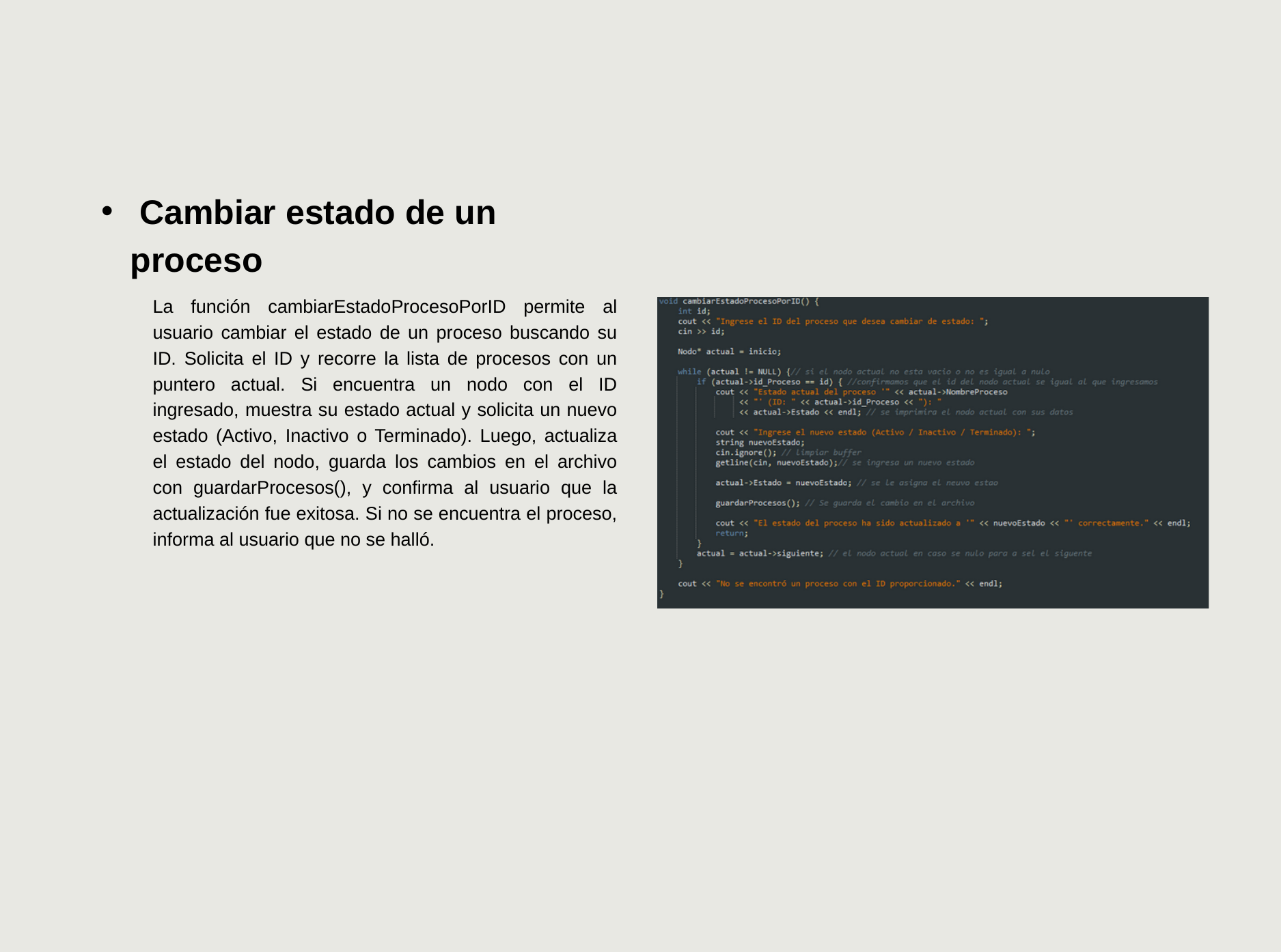

Cambiar estado de un proceso
La función cambiarEstadoProcesoPorID permite al usuario cambiar el estado de un proceso buscando su ID. Solicita el ID y recorre la lista de procesos con un puntero actual. Si encuentra un nodo con el ID ingresado, muestra su estado actual y solicita un nuevo estado (Activo, Inactivo o Terminado). Luego, actualiza el estado del nodo, guarda los cambios en el archivo con guardarProcesos(), y confirma al usuario que la actualización fue exitosa. Si no se encuentra el proceso, informa al usuario que no se halló.